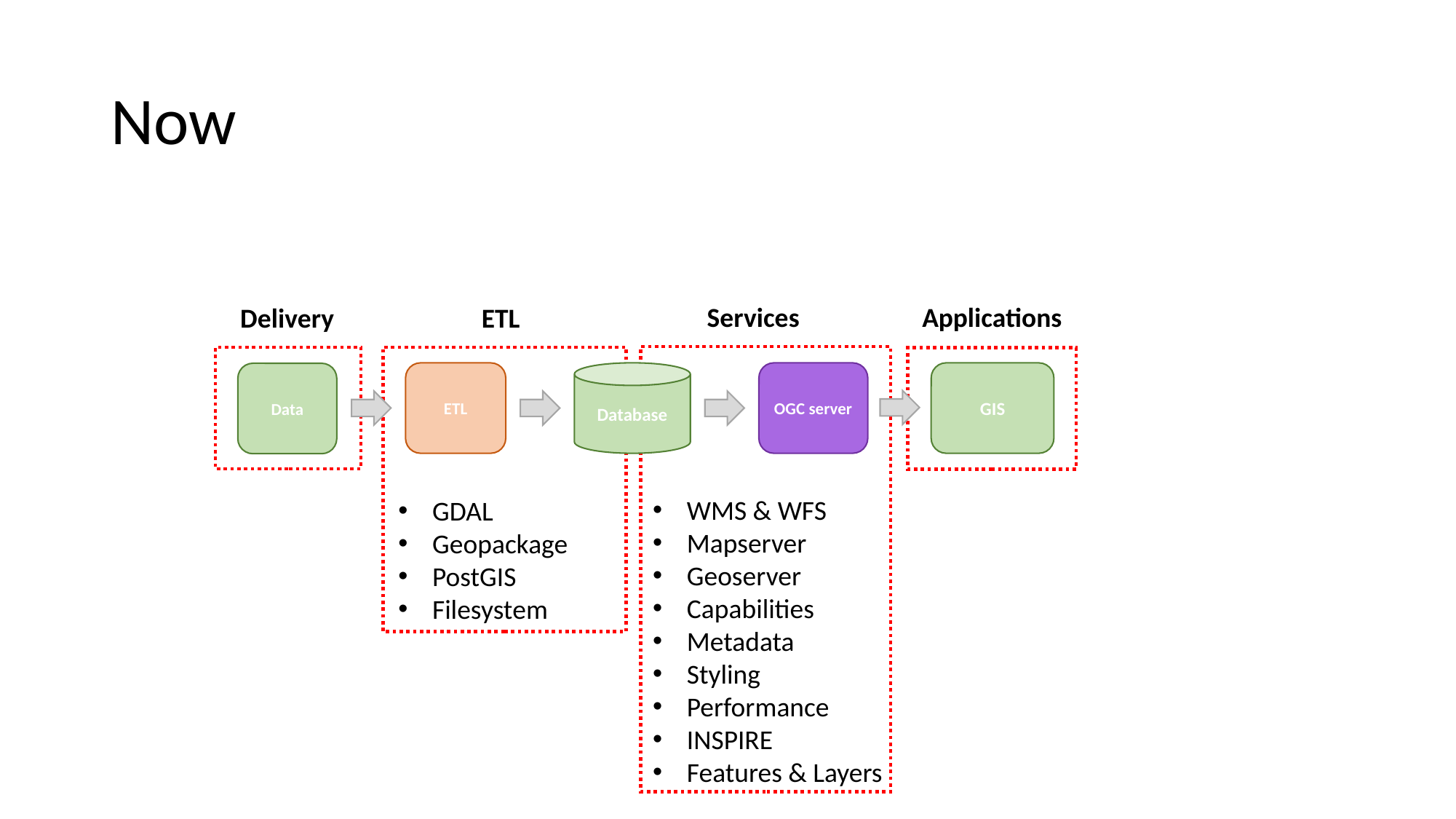

# Now
Services
Applications
Delivery
ETL

Database
OGC server
GIS
ETL
Data

WMS & WFS
Mapserver
Geoserver
Capabilities
Metadata
Styling
Performance
INSPIRE
Features & Layers
GDAL
Geopackage
PostGIS
Filesystem